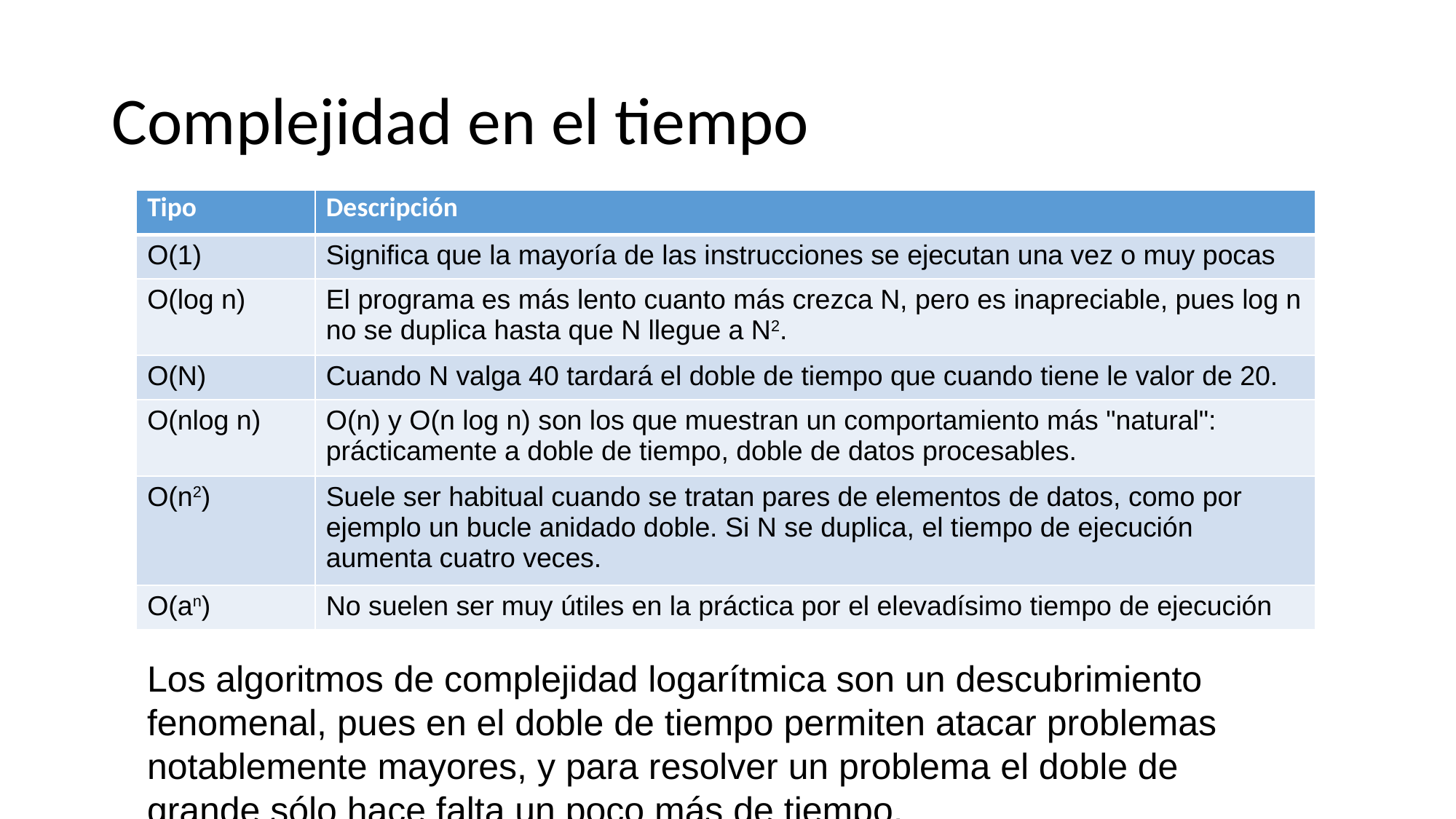

# Complejidad en el tiempo
| Tipo | Descripción |
| --- | --- |
| O(1) | Significa que la mayoría de las instrucciones se ejecutan una vez o muy pocas |
| O(log n) | El programa es más lento cuanto más crezca N, pero es inapreciable, pues log n no se duplica hasta que N llegue a N2. |
| O(N) | Cuando N valga 40 tardará el doble de tiempo que cuando tiene le valor de 20. |
| O(nlog n) | O(n) y O(n log n) son los que muestran un comportamiento más "natural": prácticamente a doble de tiempo, doble de datos procesables. |
| O(n2) | Suele ser habitual cuando se tratan pares de elementos de datos, como por ejemplo un bucle anidado doble. Si N se duplica, el tiempo de ejecución aumenta cuatro veces. |
| O(an) | No suelen ser muy útiles en la práctica por el elevadísimo tiempo de ejecución |
Los algoritmos de complejidad logarítmica son un descubrimiento fenomenal, pues en el doble de tiempo permiten atacar problemas notablemente mayores, y para resolver un problema el doble de grande sólo hace falta un poco más de tiempo.